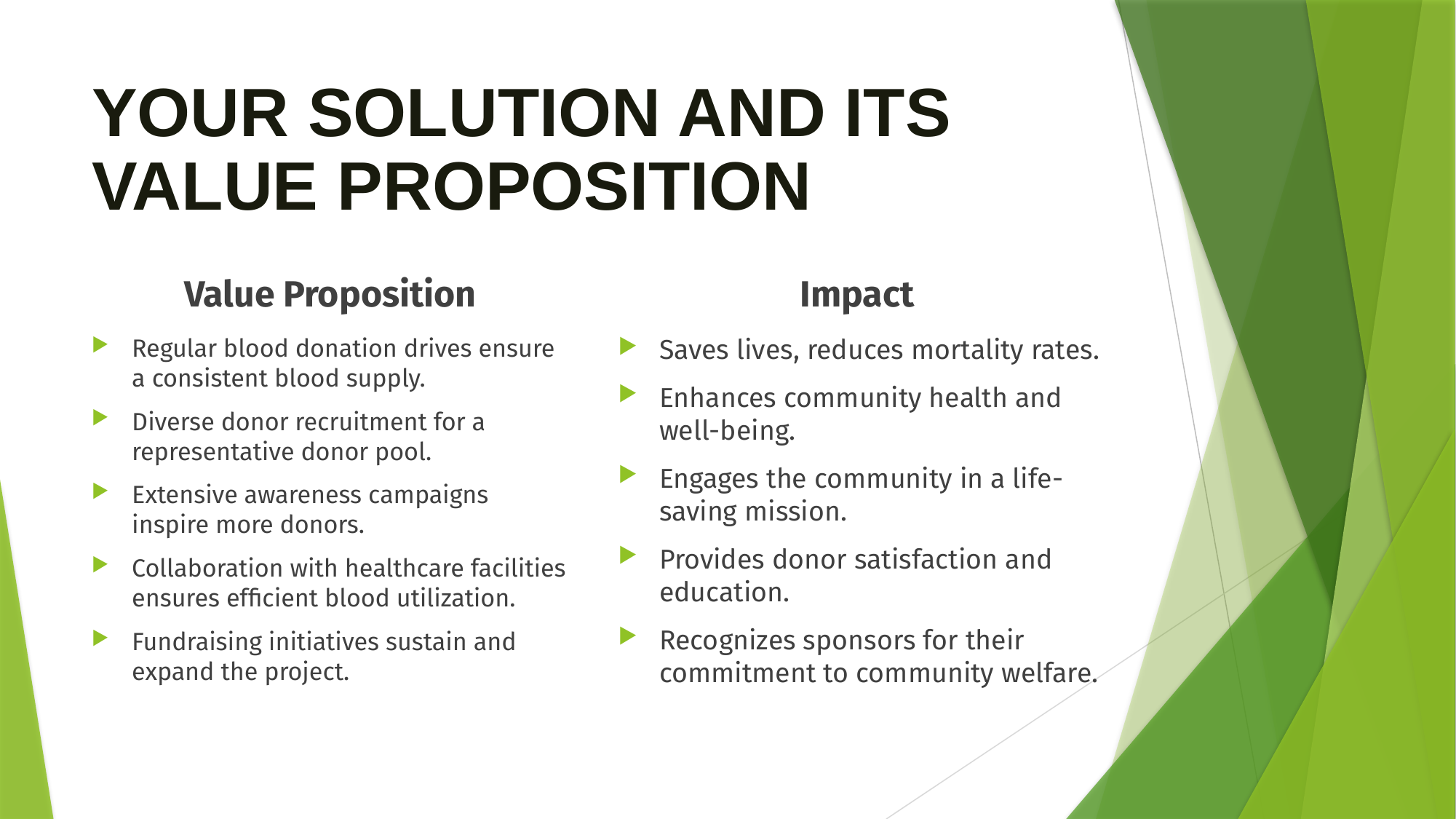

# YOUR SOLUTION AND ITS VALUE PROPOSITION
Value Proposition
Impact
Regular blood donation drives ensure a consistent blood supply.
Diverse donor recruitment for a representative donor pool.
Extensive awareness campaigns inspire more donors.
Collaboration with healthcare facilities ensures efficient blood utilization.
Fundraising initiatives sustain and expand the project.

Saves lives, reduces mortality rates.
Enhances community health and well-being.
Engages the community in a life-saving mission.
Provides donor satisfaction and education.
Recognizes sponsors for their commitment to community welfare.